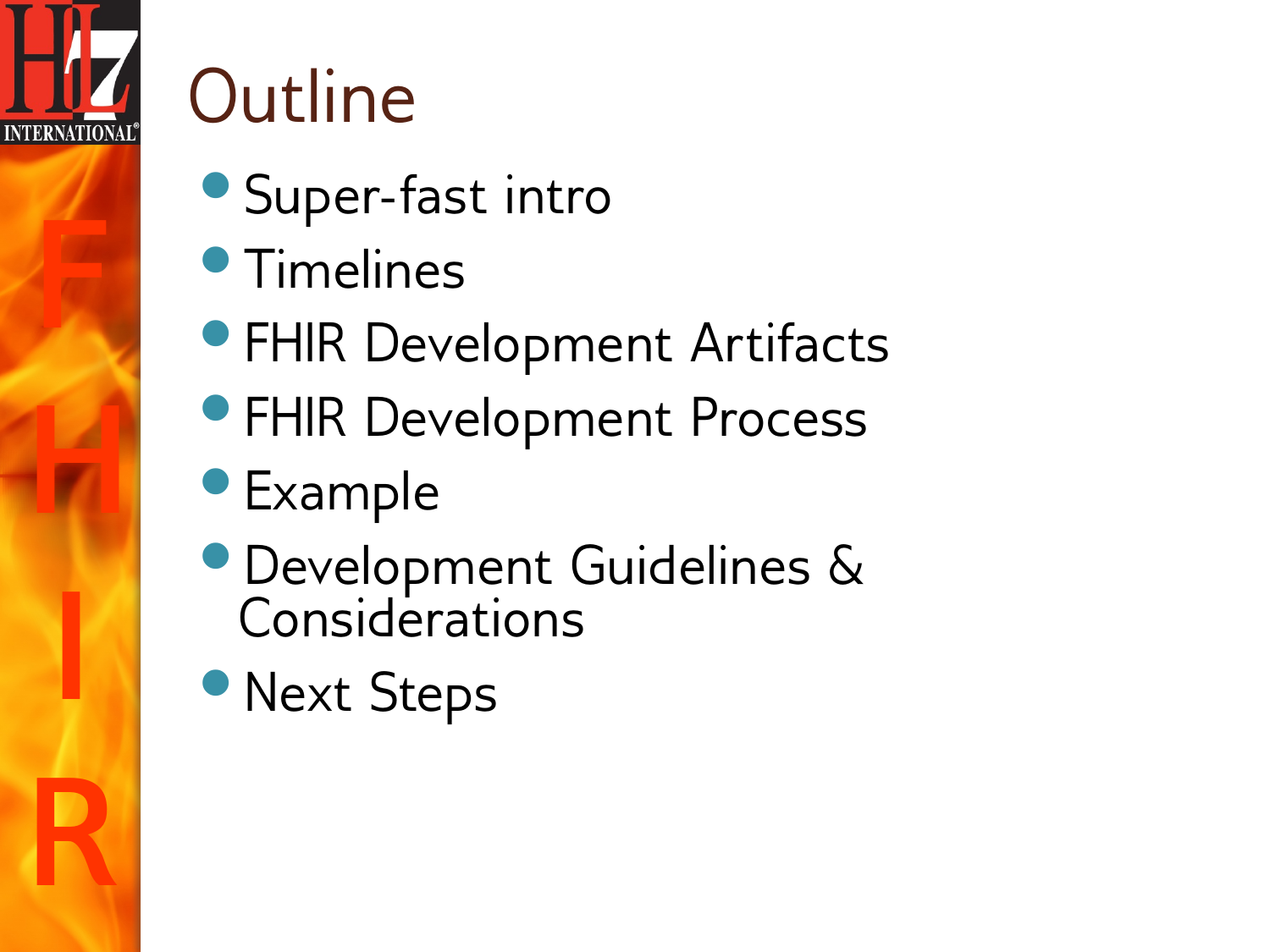

# Outline
Super-fast intro
Timelines
FHIR Development Artifacts
FHIR Development Process
Example
Development Guidelines & Considerations
Next Steps